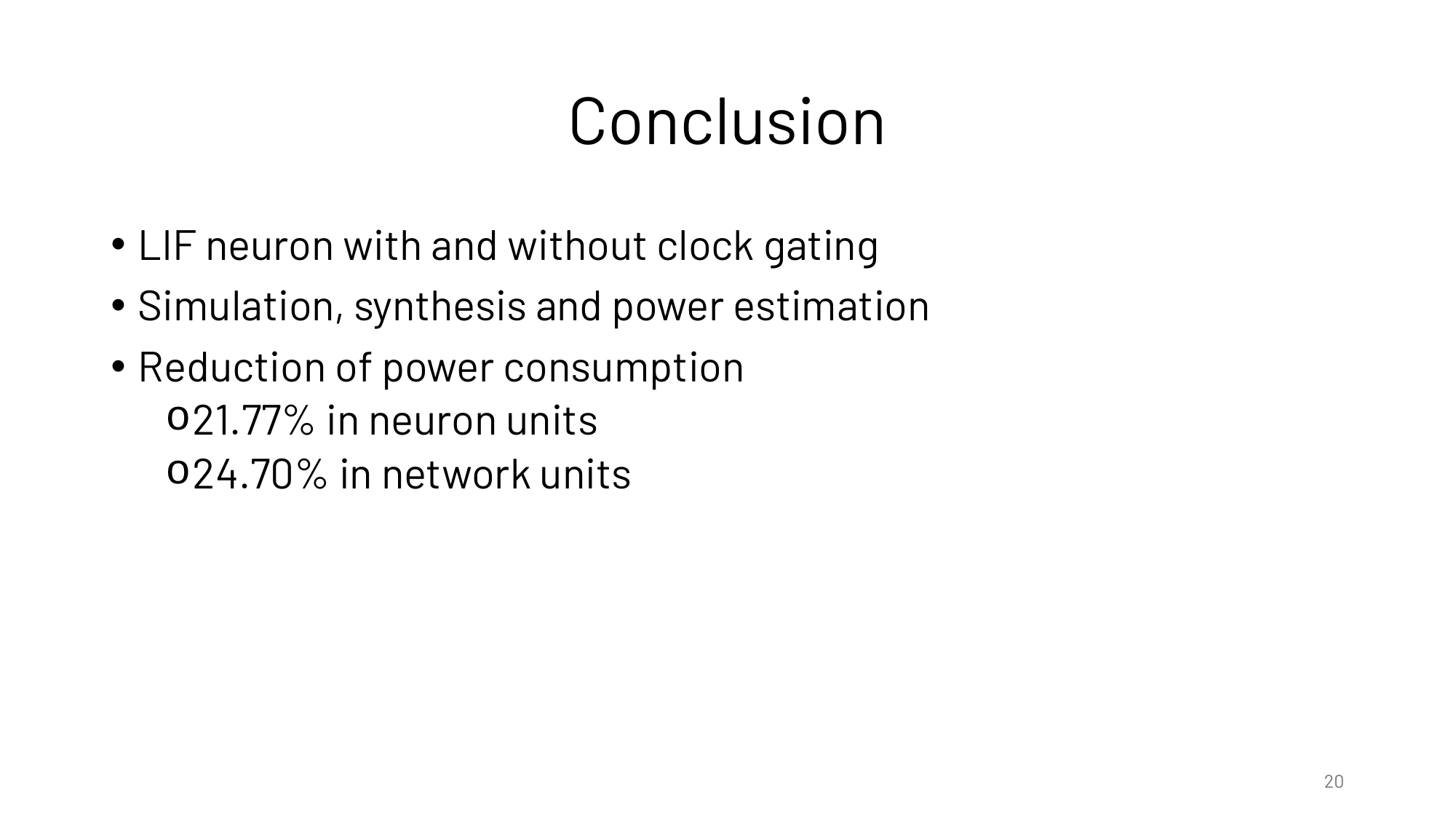

# Conclusion
LIF neuron with and without clock gating
Simulation, synthesis and power estimation
Reduction of power consumption
21.77% in neuron units
24.70% in network units
20